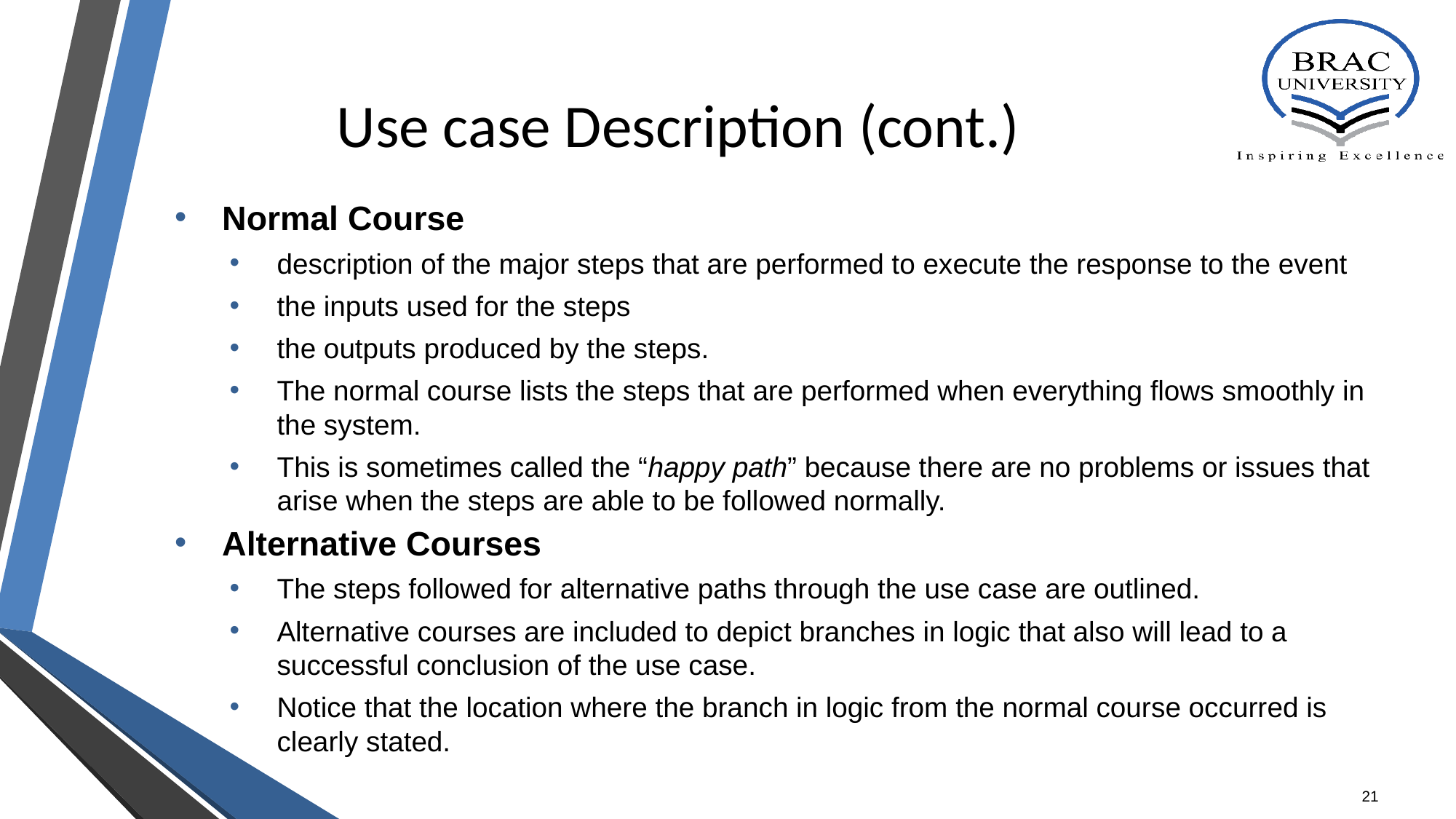

# Use case Description (cont.)
Normal Course
description of the major steps that are performed to execute the response to the event
the inputs used for the steps
the outputs produced by the steps.
The normal course lists the steps that are performed when everything flows smoothly in the system.
This is sometimes called the “happy path” because there are no problems or issues that arise when the steps are able to be followed normally.
Alternative Courses
The steps followed for alternative paths through the use case are outlined.
Alternative courses are included to depict branches in logic that also will lead to a successful conclusion of the use case.
Notice that the location where the branch in logic from the normal course occurred is clearly stated.
21